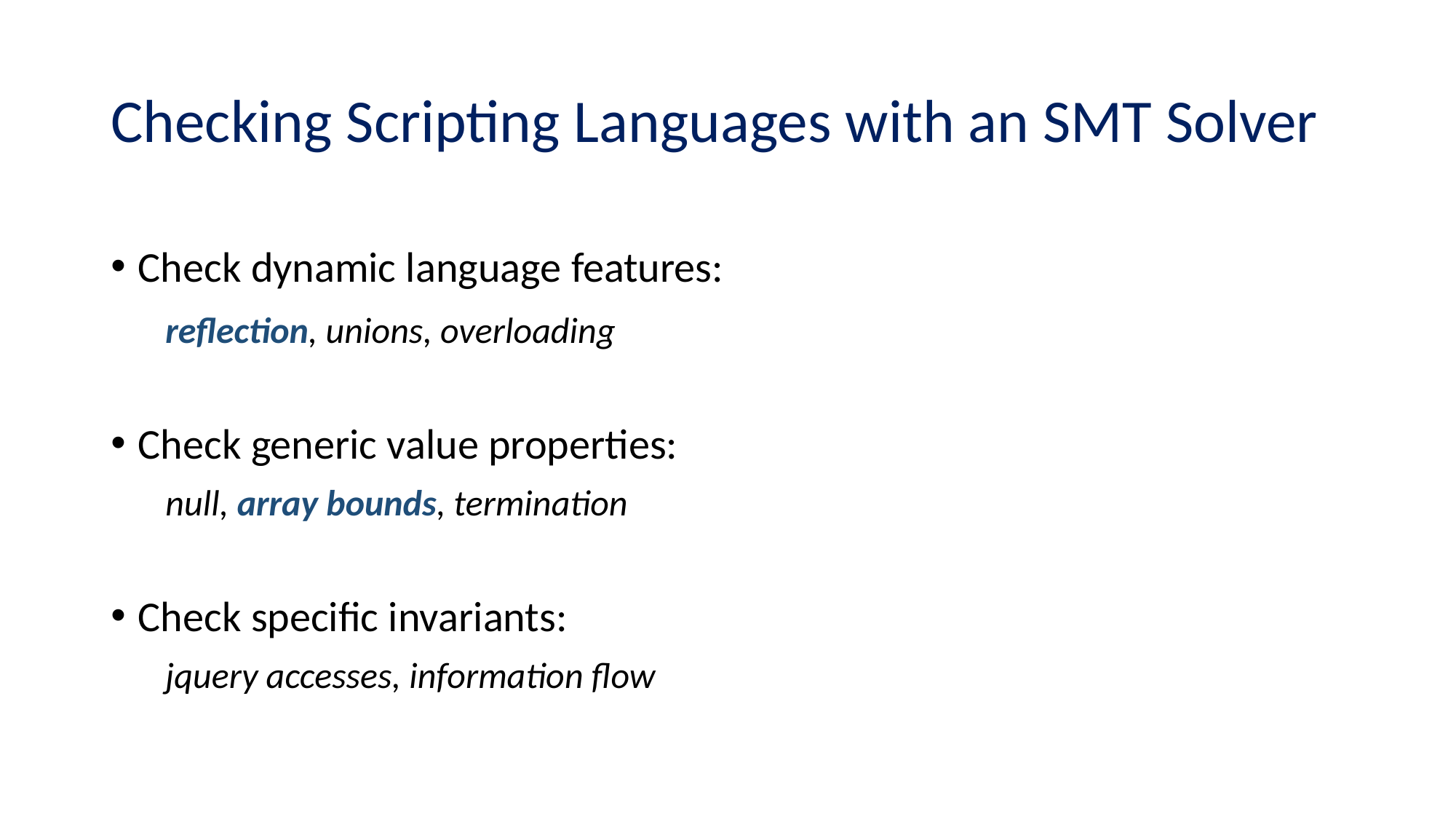

# Checking Scripting Languages with an SMT Solver
Check dynamic language features:
reflection, unions, overloading
Check generic value properties:
null, array bounds, termination
Check specific invariants:
jquery accesses, information flow